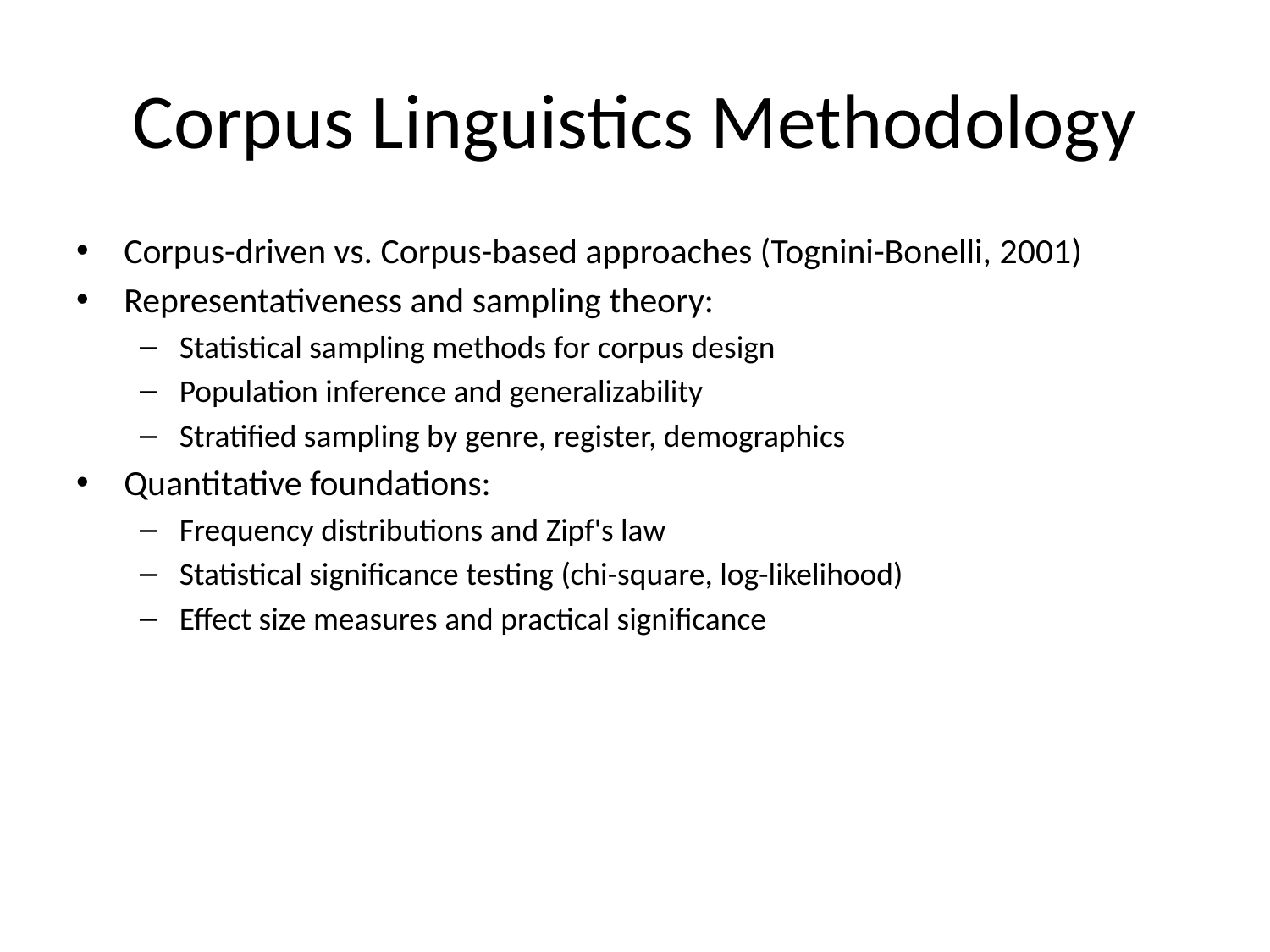

# Corpus Linguistics Methodology
Corpus-driven vs. Corpus-based approaches (Tognini-Bonelli, 2001)
Representativeness and sampling theory:
Statistical sampling methods for corpus design
Population inference and generalizability
Stratified sampling by genre, register, demographics
Quantitative foundations:
Frequency distributions and Zipf's law
Statistical significance testing (chi-square, log-likelihood)
Effect size measures and practical significance